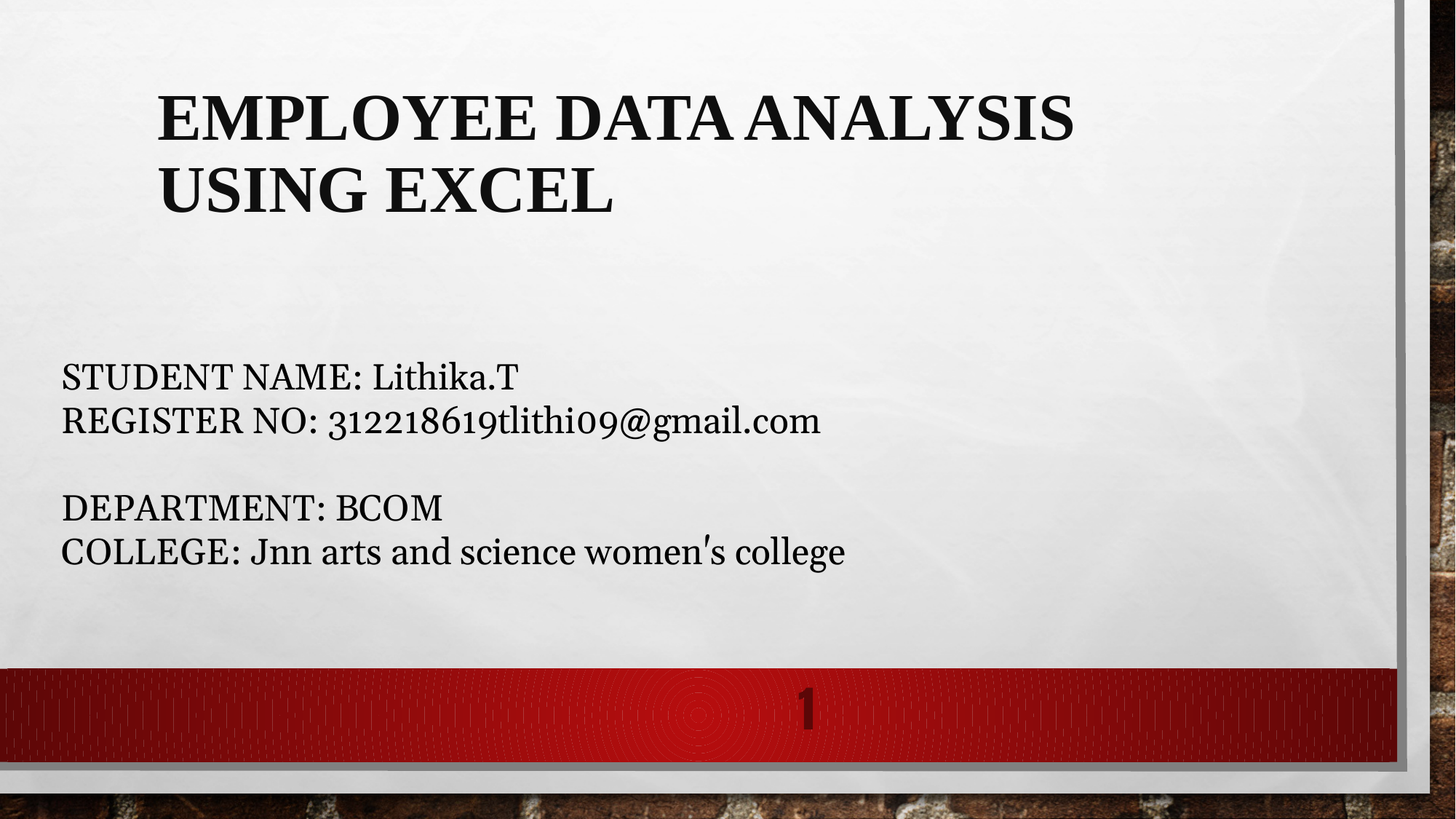

# Employee Data Analysis using Excel
STUDENT NAME: Lithika.T
REGISTER NO: 312218619tlithi09@gmail.com

DEPARTMENT: BCOM
COLLEGE: Jnn arts and science women's college

1